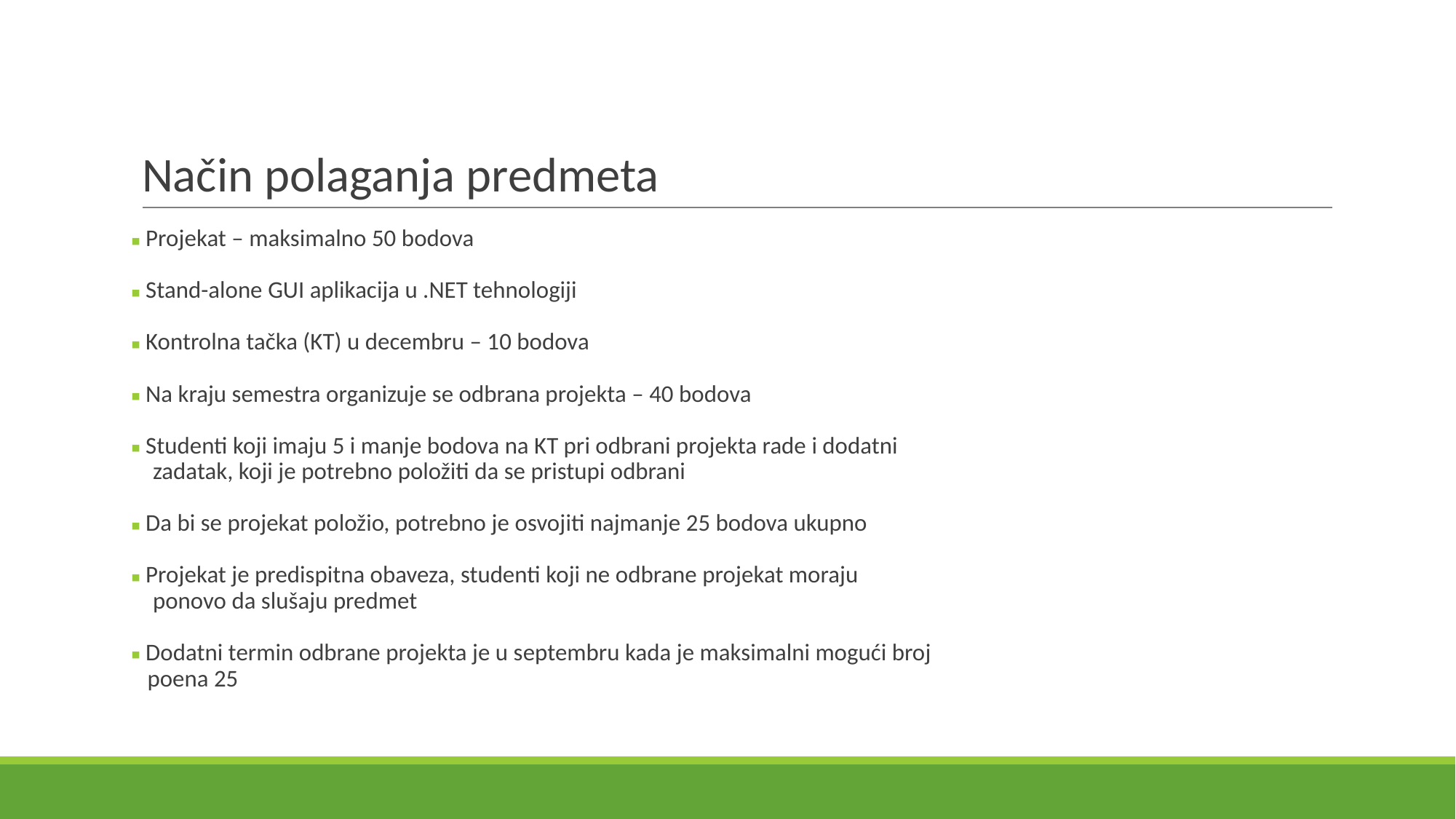

# Način polaganja predmeta
 Projekat – maksimalno 50 bodova

 Stand-alone GUI aplikacija u .NET tehnologiji

 Kontrolna tačka (KT) u decembru – 10 bodova

 Na kraju semestra organizuje se odbrana projekta – 40 bodova

 Studenti koji imaju 5 i manje bodova na KT pri odbrani projekta rade i dodatni
    zadatak, koji je potrebno položiti da se pristupi odbrani

 Da bi se projekat položio, potrebno je osvojiti najmanje 25 bodova ukupno

 Projekat je predispitna obaveza, studenti koji ne odbrane projekat moraju
    ponovo da slušaju predmet

 Dodatni termin odbrane projekta je u septembru kada je maksimalni mogući broj
   poena 25